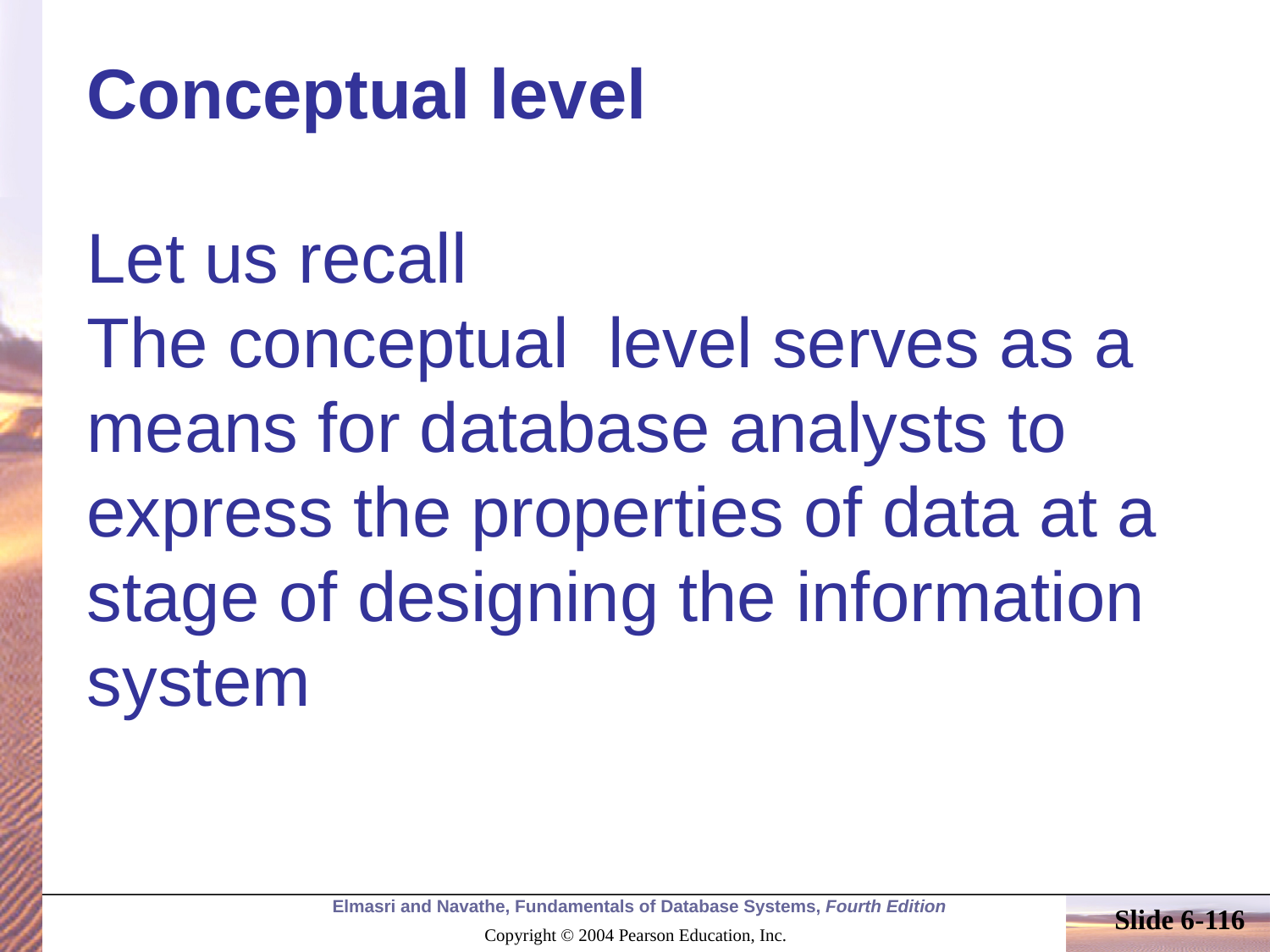

# Conceptual level
Let us recall
The conceptual  level serves as a means for database analysts to express the properties of data at a stage of designing the information system
Slide 6-116